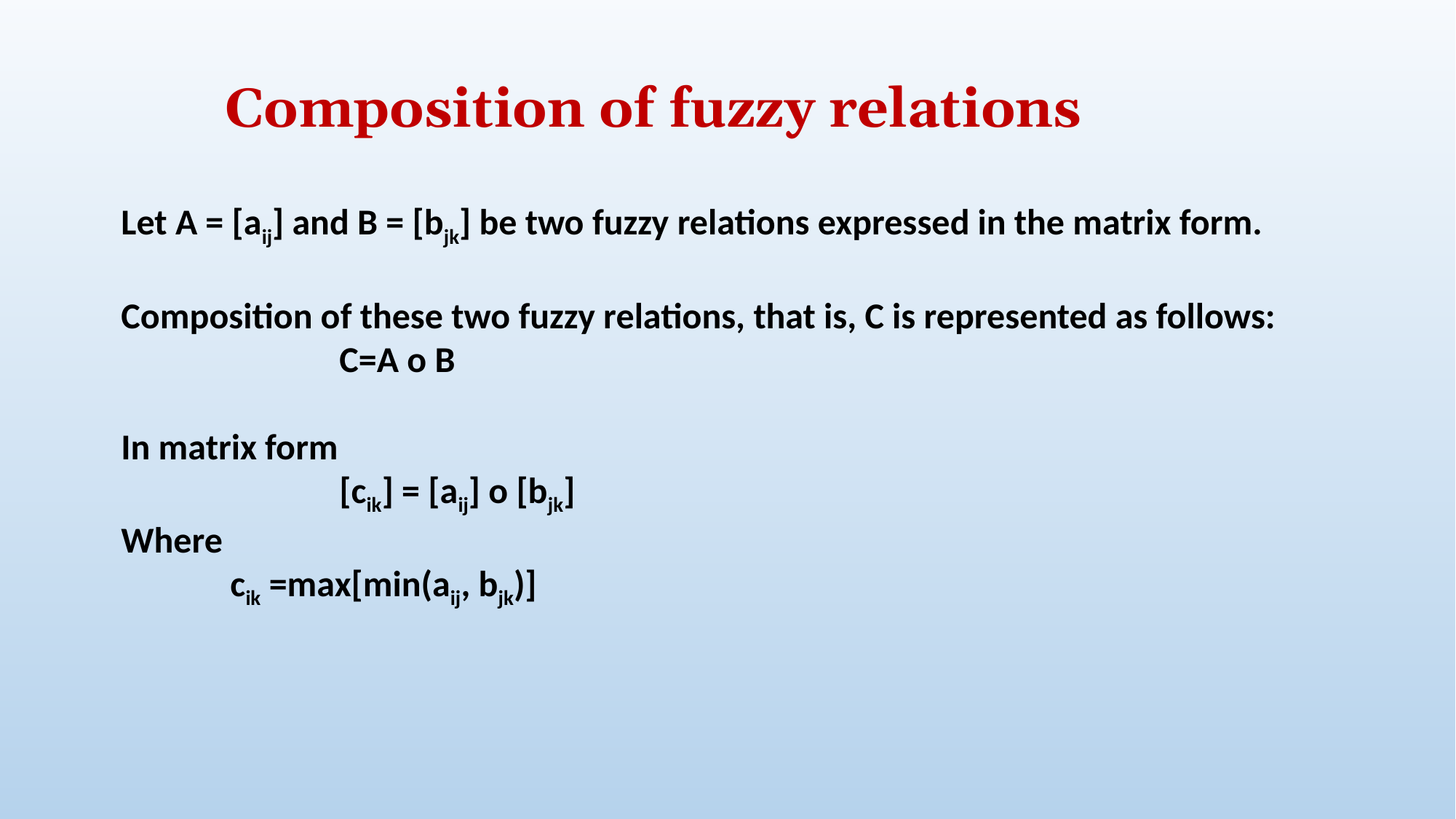

Composition of fuzzy relations

Let A = [aij] and B = [bjk] be two fuzzy relations expressed in the matrix form.

Composition of these two fuzzy relations, that is, C is represented as follows:
		C=A о B

In matrix form
		[cik] = [aij] о [bjk]
Where
	cik =max[min(aij, bjk)]